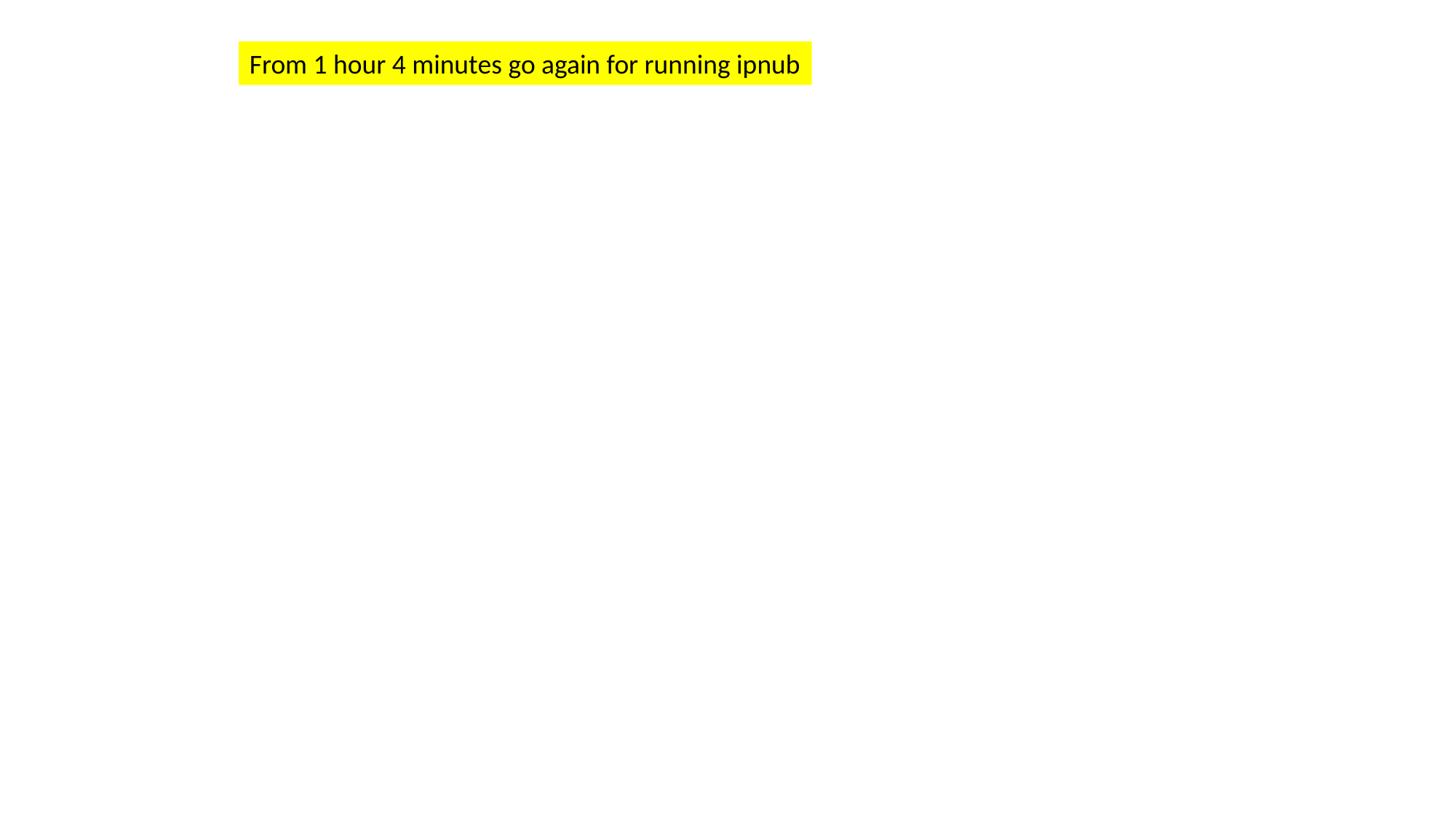

From 1 hour 4 minutes go again for running ipnub